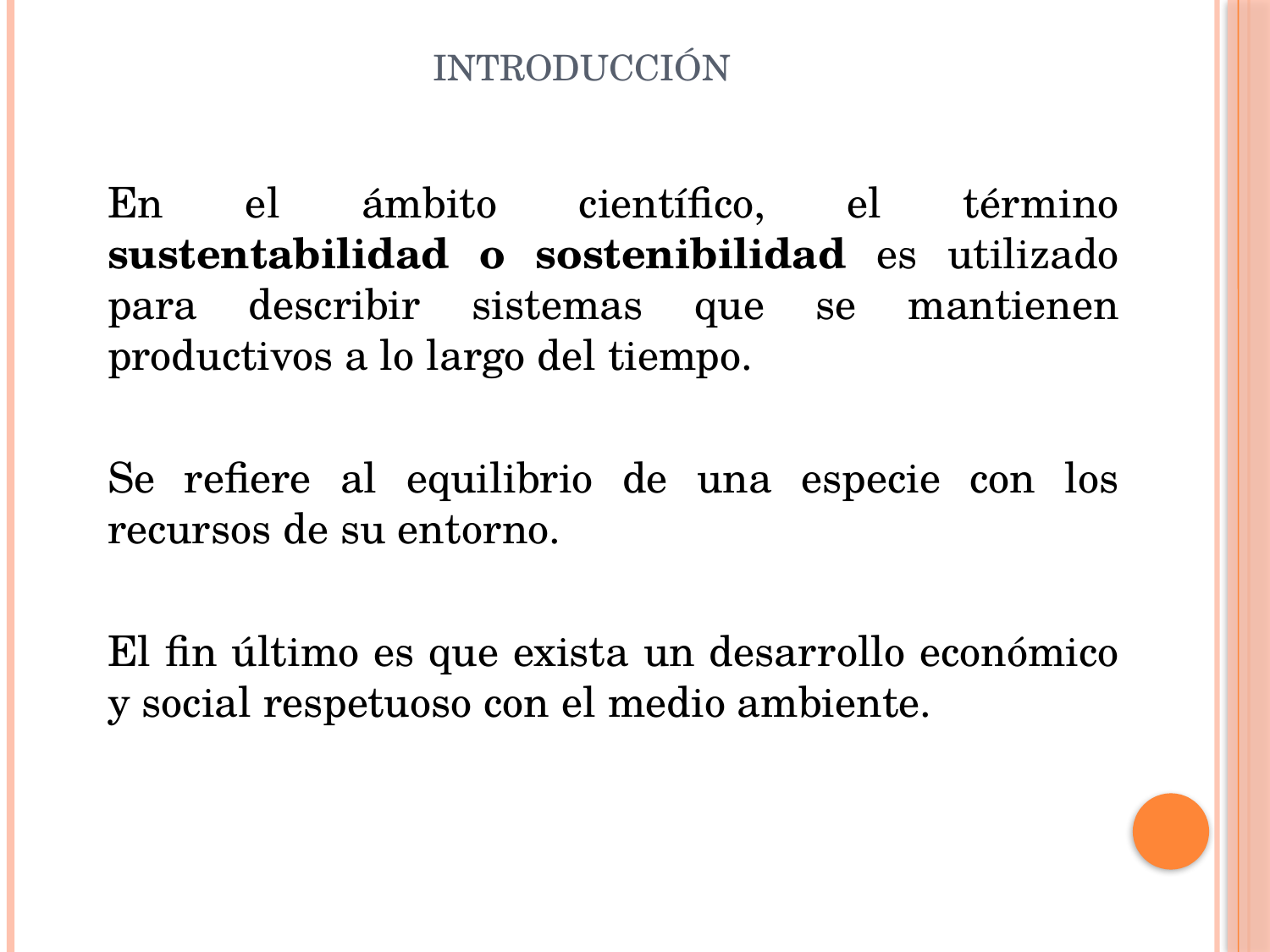

# Introducción

En el ámbito científico, el término sustentabilidad o sostenibilidad es utilizado para describir sistemas que se mantienen productivos a lo largo del tiempo.

Se refiere al equilibrio de una especie con los recursos de su entorno.

El fin último es que exista un desarrollo económico y social respetuoso con el medio ambiente.